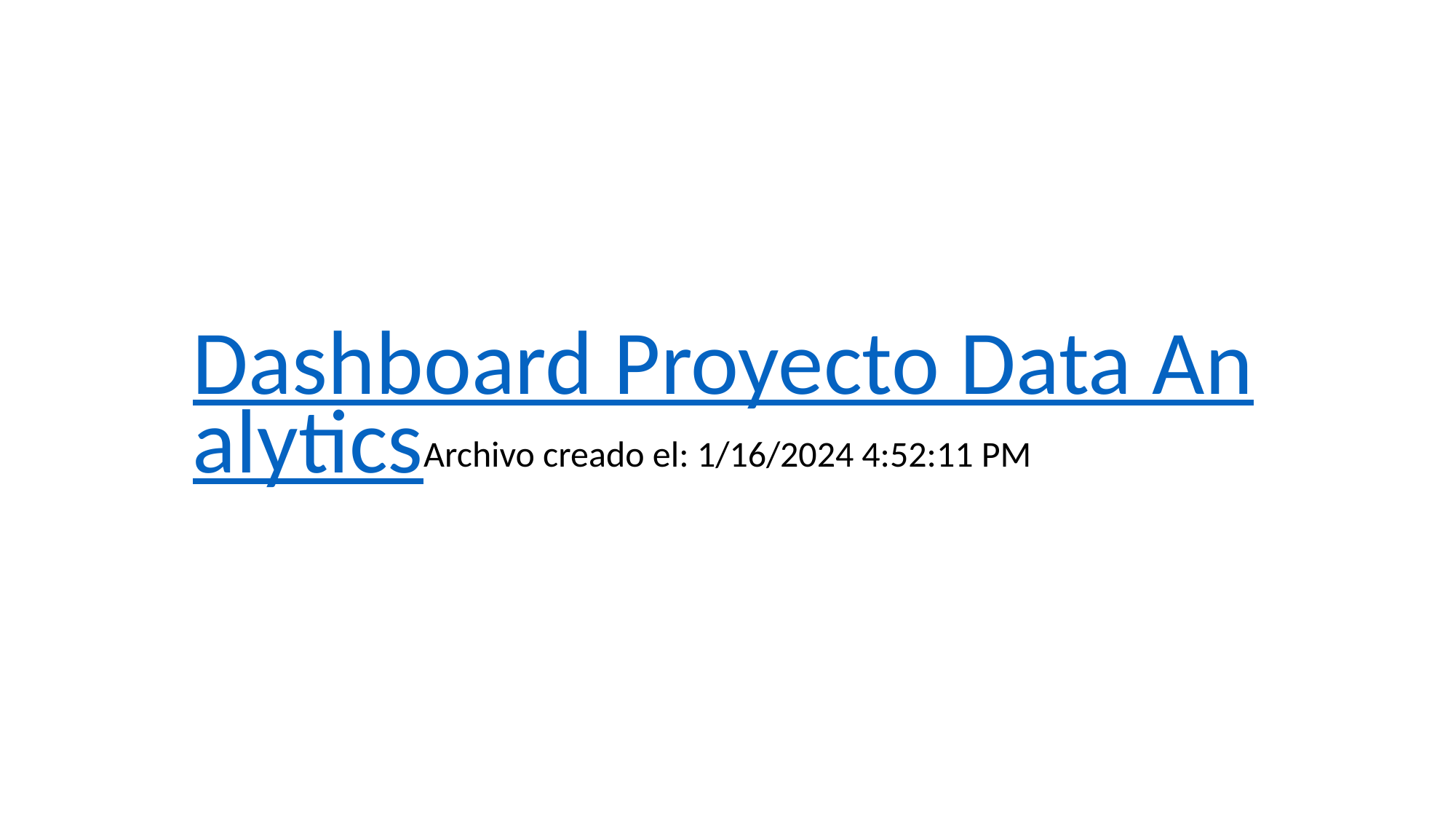

# Dashboard Proyecto Data Analytics
Archivo creado el: 1/16/2024 4:52:11 PM